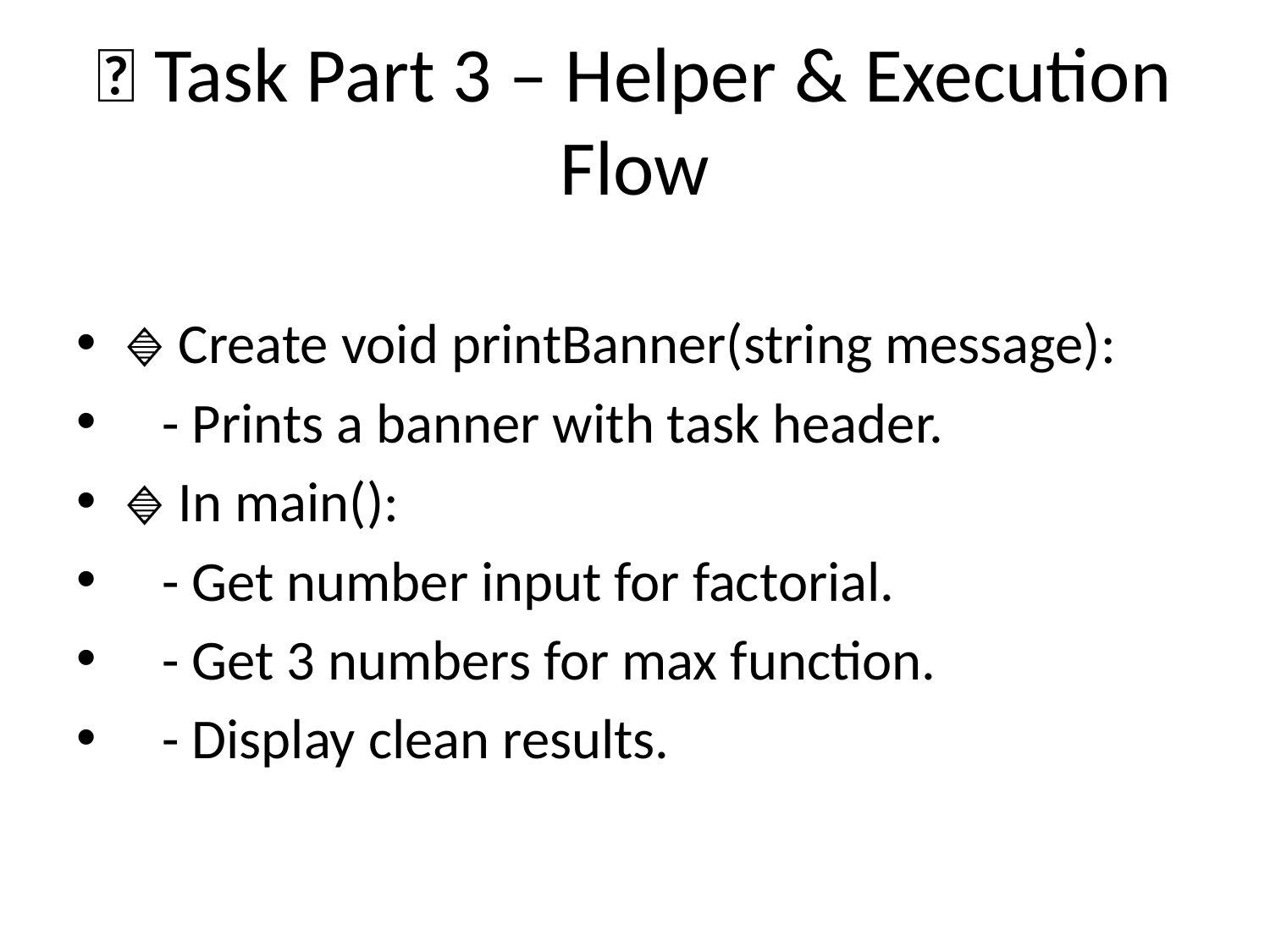

# 🧾 Task Part 3 – Helper & Execution Flow

🔹 Create void printBanner(string message):
   - Prints a banner with task header.
🔹 In main():
   - Get number input for factorial.
   - Get 3 numbers for max function.
   - Display clean results.